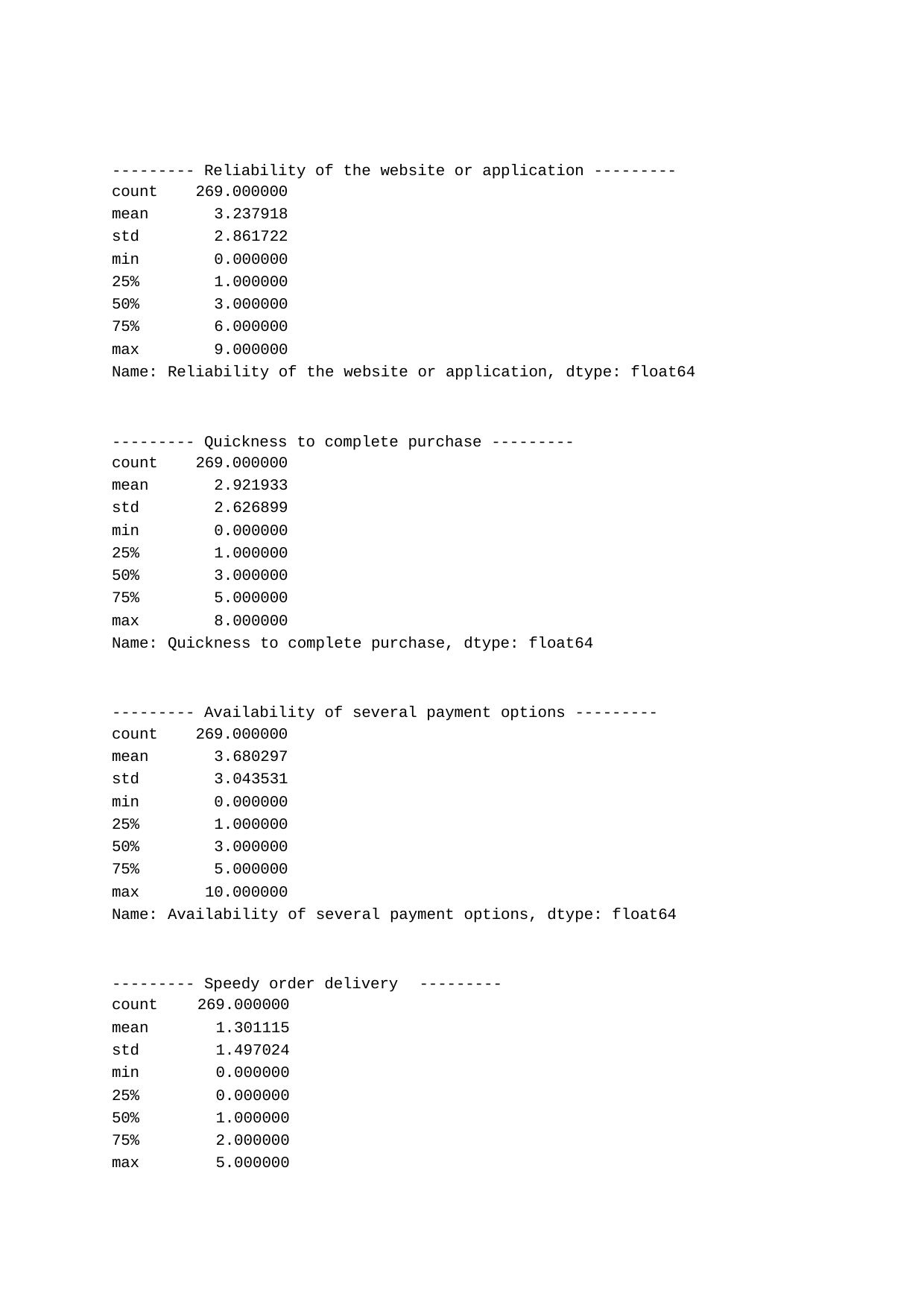

--------- Reliability of the website or application ---------
| count | 269.000000 |
| --- | --- |
| mean | 3.237918 |
| std | 2.861722 |
| min | 0.000000 |
| 25% | 1.000000 |
| 50% | 3.000000 |
| 75% | 6.000000 |
| max | 9.000000 |
| Name: | Reliability of the website or application, dtype: float64 |
--------- Quickness to complete purchase ---------
| count | 269.000000 |
| --- | --- |
| mean | 2.921933 |
| std | 2.626899 |
| min | 0.000000 |
| 25% | 1.000000 |
| 50% | 3.000000 |
| 75% | 5.000000 |
| max | 8.000000 |
| Name: | Quickness to complete purchase, dtype: float64 |
--------- Availability of several payment options ---------
| count | 269.000000 |
| --- | --- |
| mean | 3.680297 |
| std | 3.043531 |
| min | 0.000000 |
| 25% | 1.000000 |
| 50% | 3.000000 |
| 75% | 5.000000 |
| max | 10.000000 |
| Name: | Availability of several payment options, dtype: float64 |
--------- Speedy order delivery
---------
| count | 269.000000 |
| --- | --- |
| mean | 1.301115 |
| std | 1.497024 |
| min | 0.000000 |
| 25% | 0.000000 |
| 50% | 1.000000 |
| 75% | 2.000000 |
| max | 5.000000 |